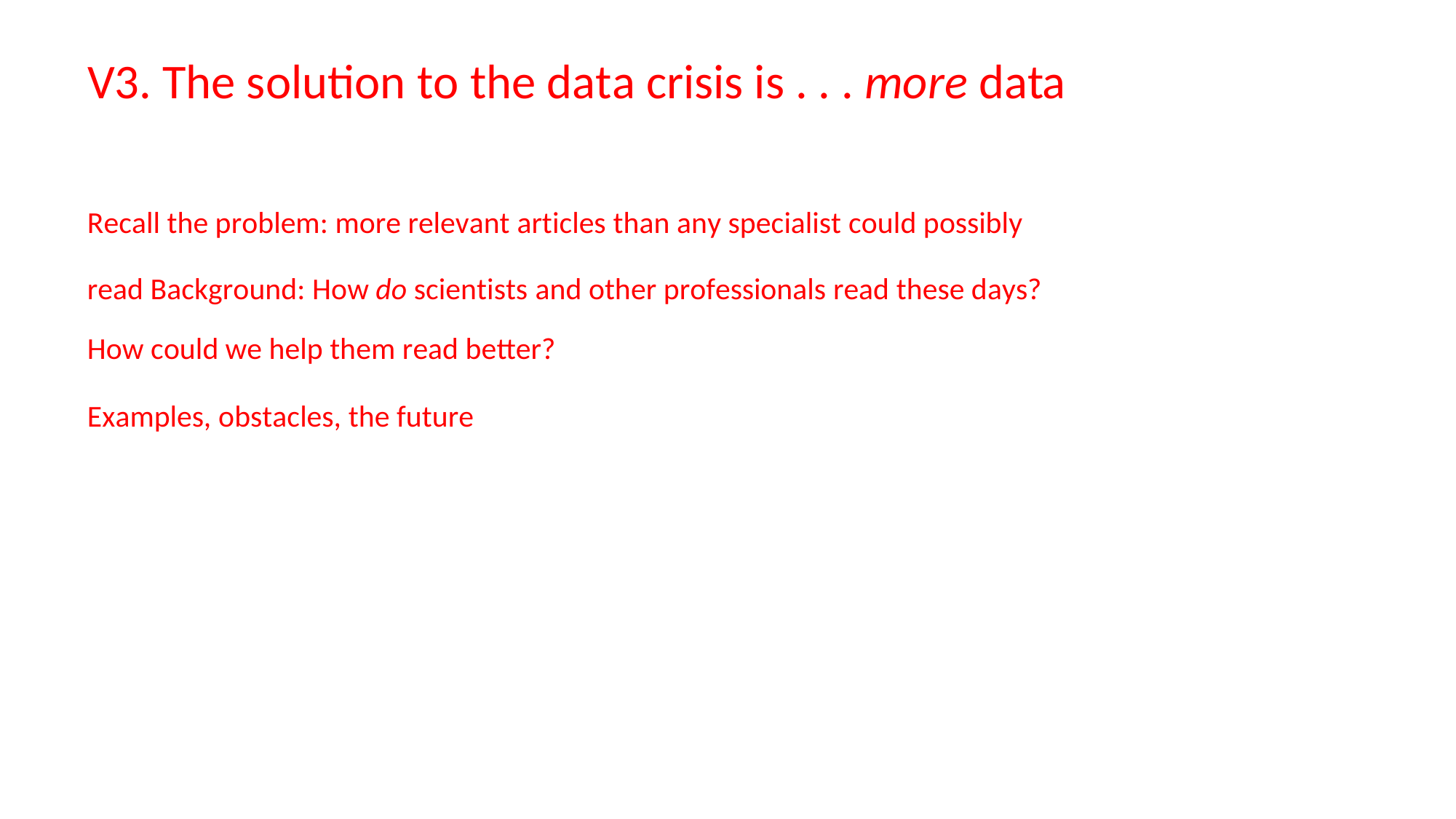

# V3. The solution to the data crisis is . . . more data
Recall the problem: more relevant articles than any specialist could possibly read Background: How do scientists and other professionals read these days?
How could we help them read better?

Examples, obstacles, the future